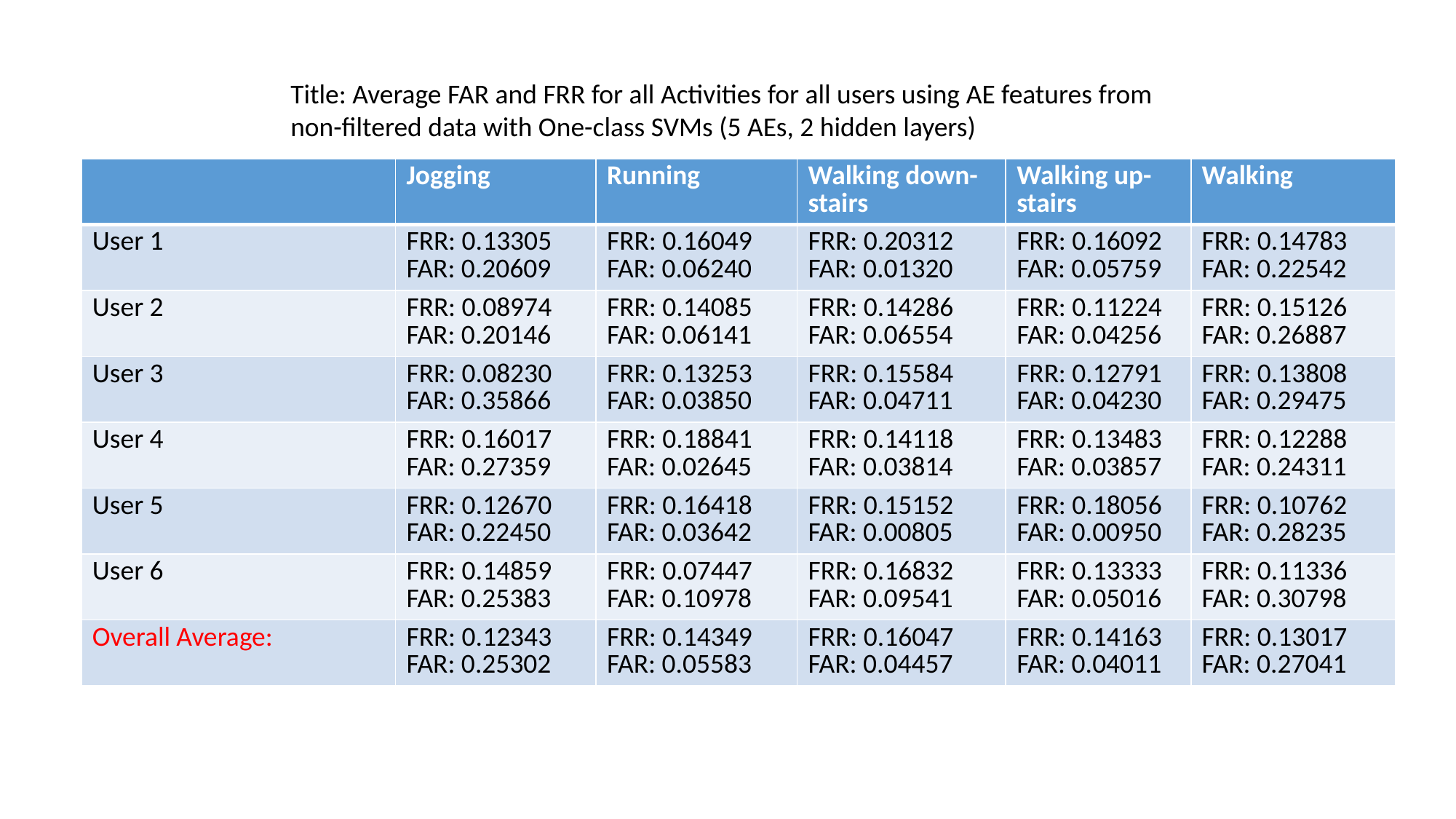

Title: Average FAR and FRR for all Activities for all users using AE features from non-filtered data with One-class SVMs (5 AEs, 2 hidden layers)
|  | Jogging | Running | Walking down-stairs | Walking up-stairs | Walking |
| --- | --- | --- | --- | --- | --- |
| User 1 | FRR: 0.13305 FAR: 0.20609 | FRR: 0.16049 FAR: 0.06240 | FRR: 0.20312 FAR: 0.01320 | FRR: 0.16092 FAR: 0.05759 | FRR: 0.14783 FAR: 0.22542 |
| User 2 | FRR: 0.08974 FAR: 0.20146 | FRR: 0.14085 FAR: 0.06141 | FRR: 0.14286 FAR: 0.06554 | FRR: 0.11224 FAR: 0.04256 | FRR: 0.15126 FAR: 0.26887 |
| User 3 | FRR: 0.08230 FAR: 0.35866 | FRR: 0.13253 FAR: 0.03850 | FRR: 0.15584 FAR: 0.04711 | FRR: 0.12791 FAR: 0.04230 | FRR: 0.13808 FAR: 0.29475 |
| User 4 | FRR: 0.16017 FAR: 0.27359 | FRR: 0.18841 FAR: 0.02645 | FRR: 0.14118 FAR: 0.03814 | FRR: 0.13483 FAR: 0.03857 | FRR: 0.12288 FAR: 0.24311 |
| User 5 | FRR: 0.12670 FAR: 0.22450 | FRR: 0.16418 FAR: 0.03642 | FRR: 0.15152 FAR: 0.00805 | FRR: 0.18056 FAR: 0.00950 | FRR: 0.10762 FAR: 0.28235 |
| User 6 | FRR: 0.14859 FAR: 0.25383 | FRR: 0.07447 FAR: 0.10978 | FRR: 0.16832 FAR: 0.09541 | FRR: 0.13333 FAR: 0.05016 | FRR: 0.11336 FAR: 0.30798 |
| Overall Average: | FRR: 0.12343 FAR: 0.25302 | FRR: 0.14349 FAR: 0.05583 | FRR: 0.16047 FAR: 0.04457 | FRR: 0.14163 FAR: 0.04011 | FRR: 0.13017 FAR: 0.27041 |